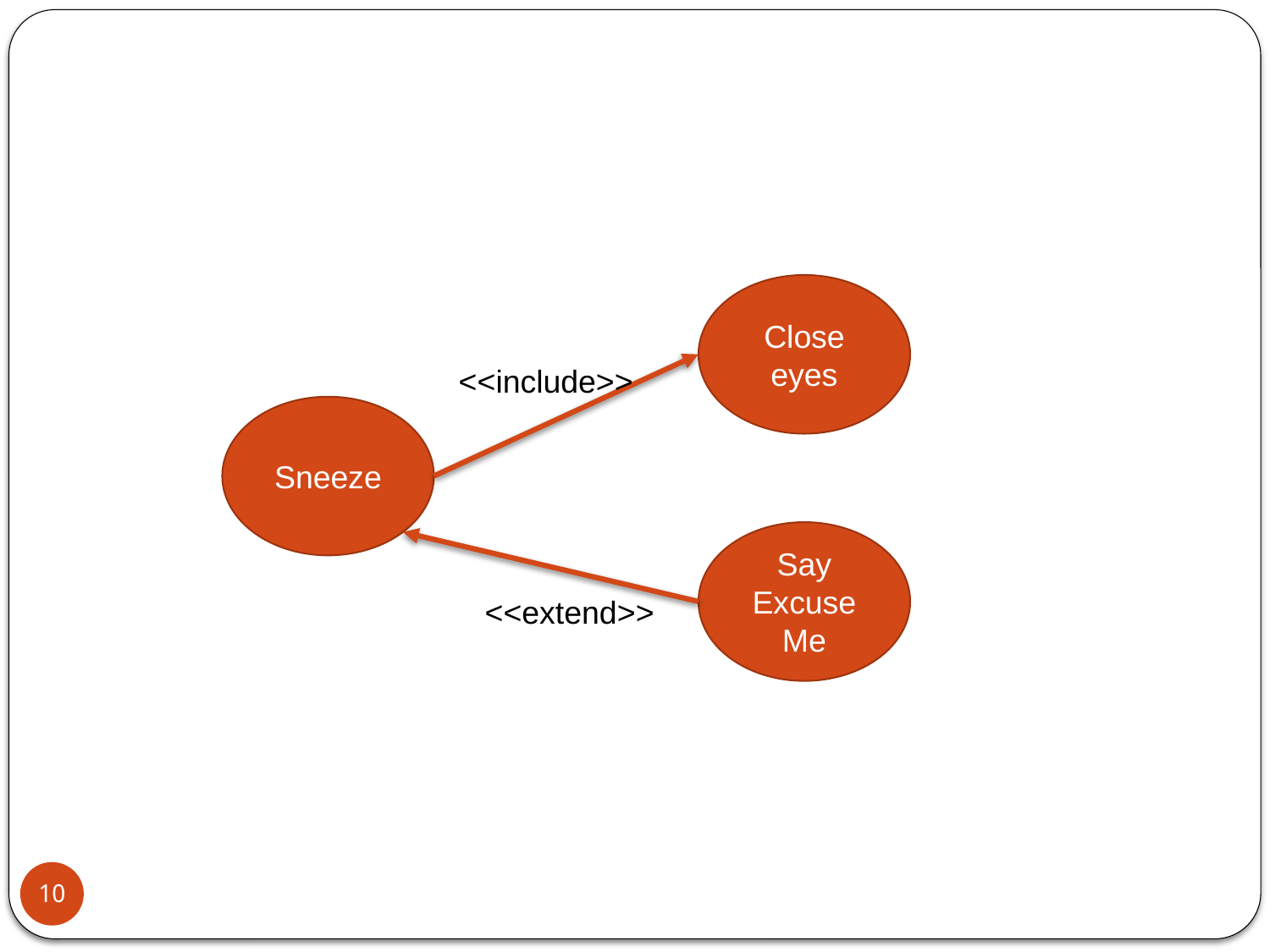

Close eyes
<<include>>
Sneeze
Say Excuse Me
<<extend>>
10